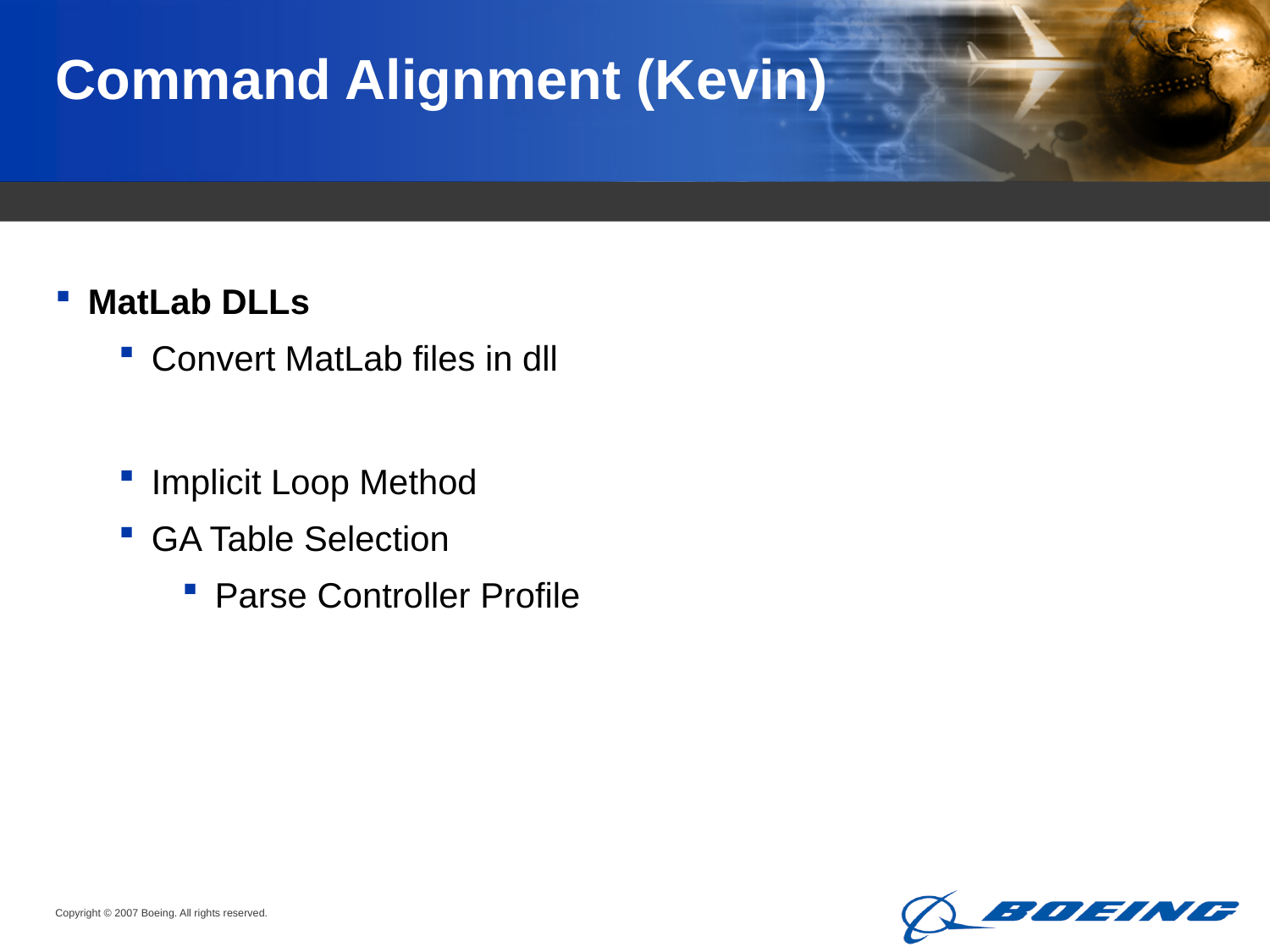

# Command Alignment (Kevin)
MatLab DLLs
Convert MatLab files in dll

Implicit Loop Method
GA Table Selection
Parse Controller Profile